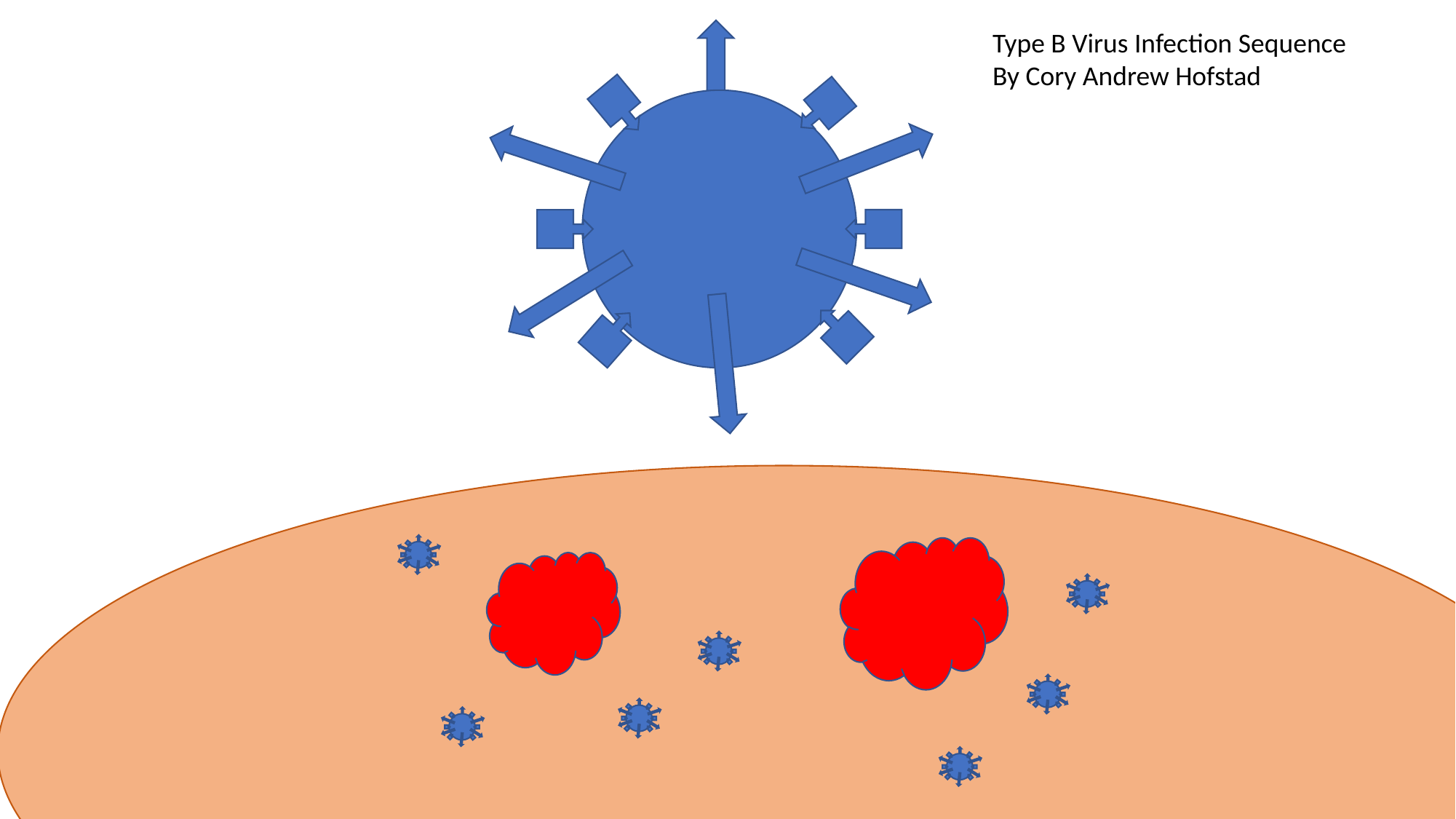

Type B Virus Infection Sequence
By Cory Andrew Hofstad